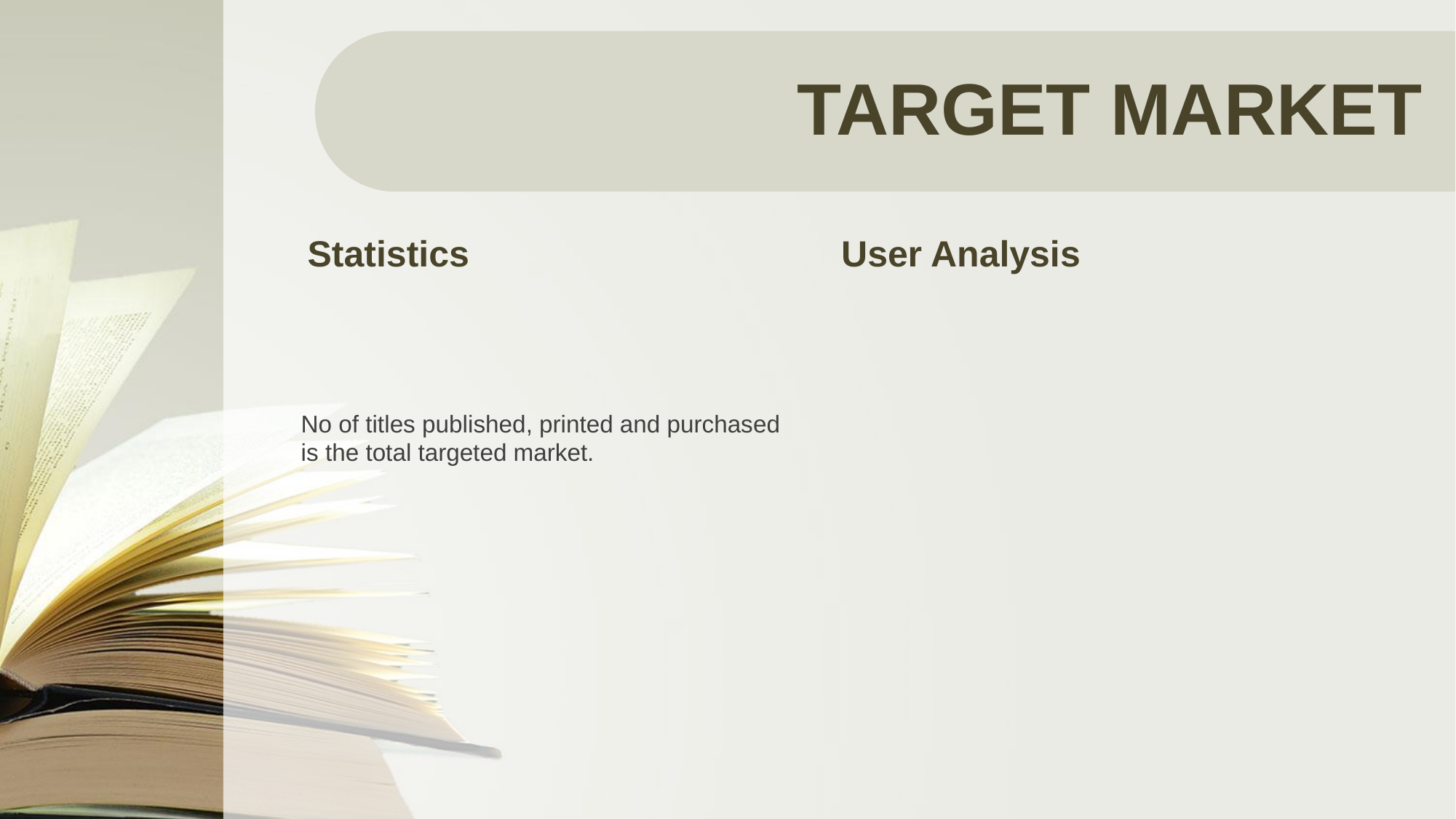

TARGET MARKET

Statistics
User Analysis
No of titles published, printed and purchased is the total targeted market.